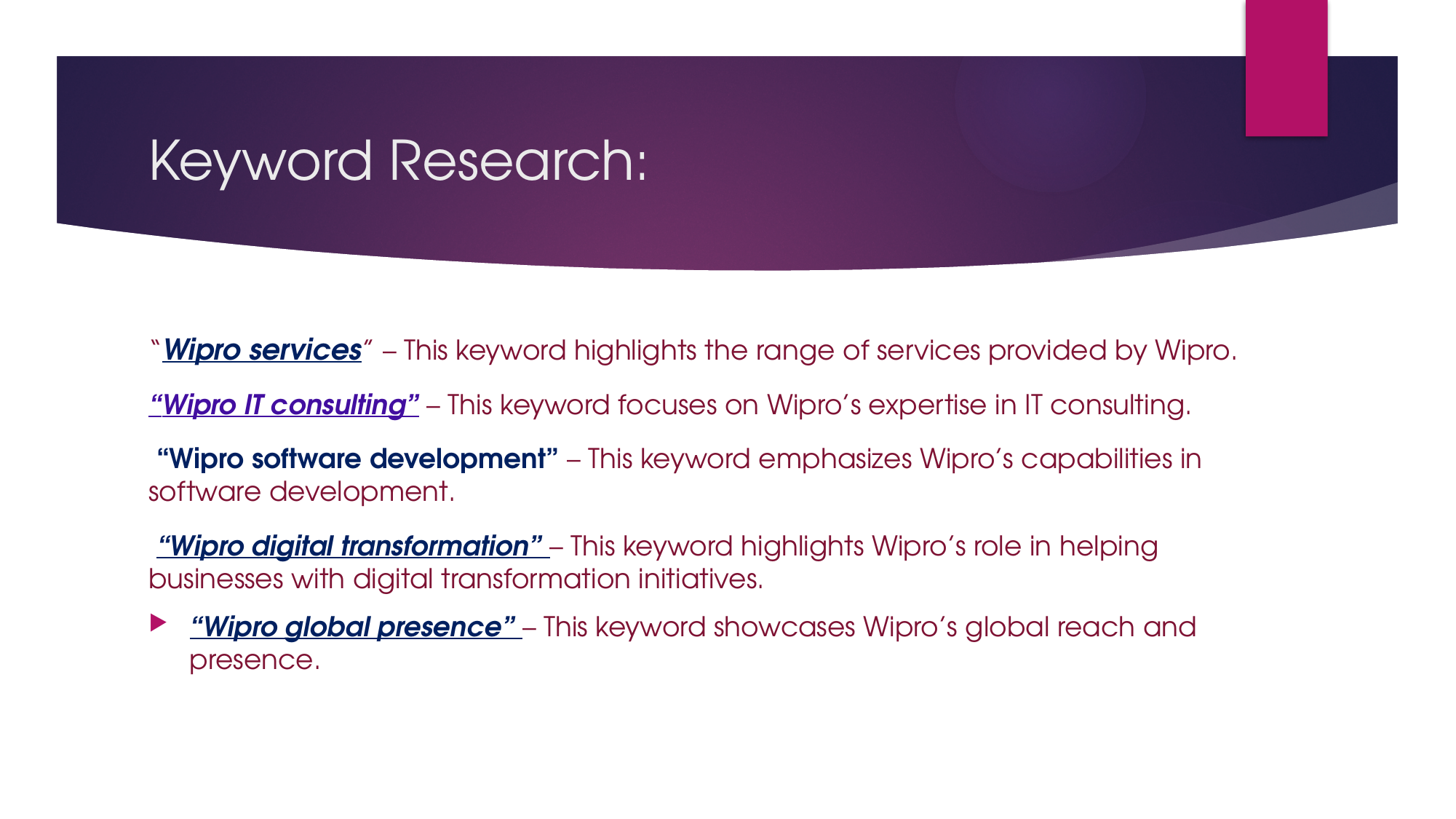

# Keyword Research:
“Wipro services” – This keyword highlights the range of services provided by Wipro.
“Wipro IT consulting” – This keyword focuses on Wipro’s expertise in IT consulting.
 “Wipro software development” – This keyword emphasizes Wipro’s capabilities in software development.
 “Wipro digital transformation” – This keyword highlights Wipro’s role in helping businesses with digital transformation initiatives.
“Wipro global presence” – This keyword showcases Wipro’s global reach and presence.